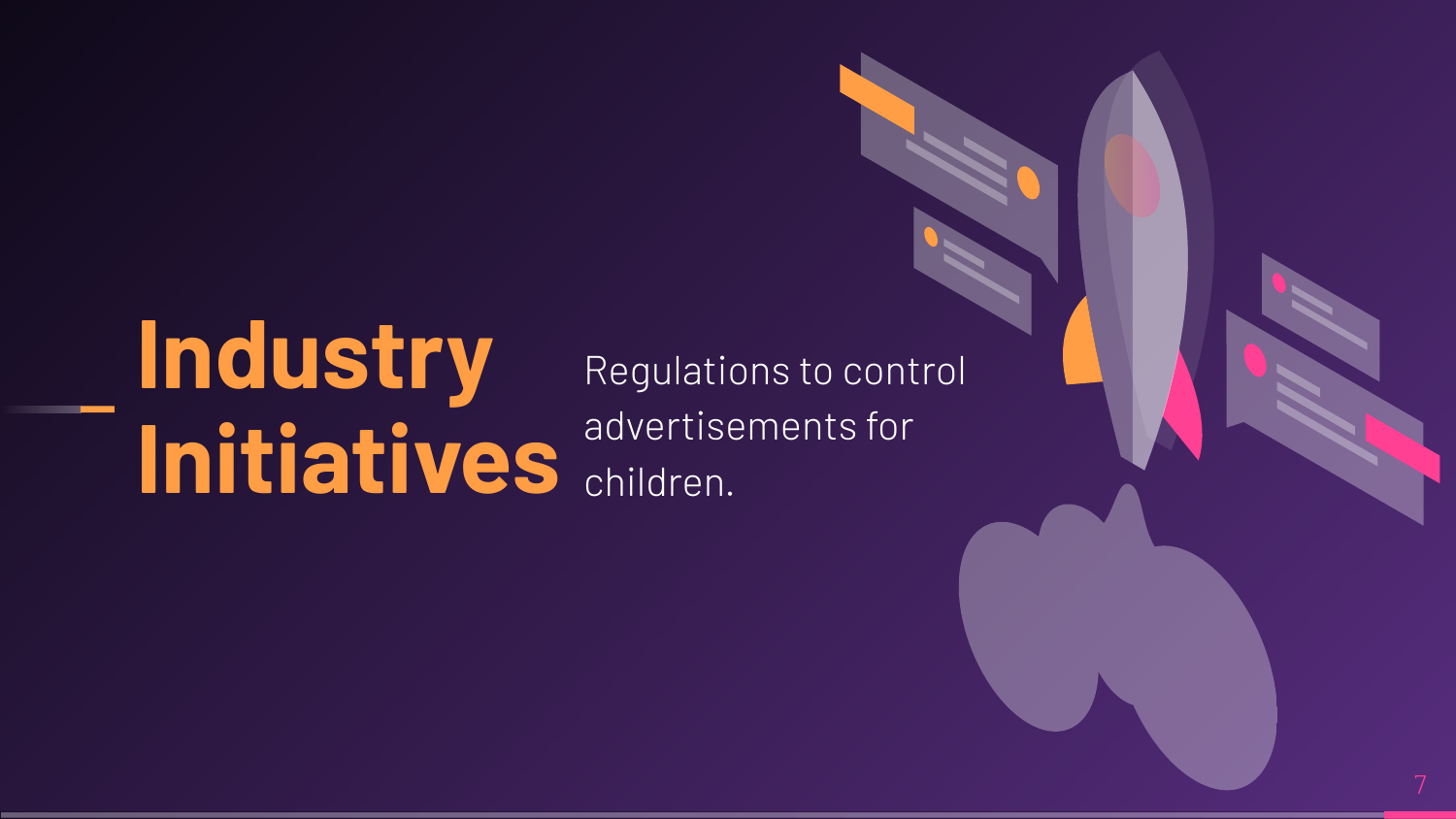

Industry Initiatives
Regulations to control advertisements for children.
7